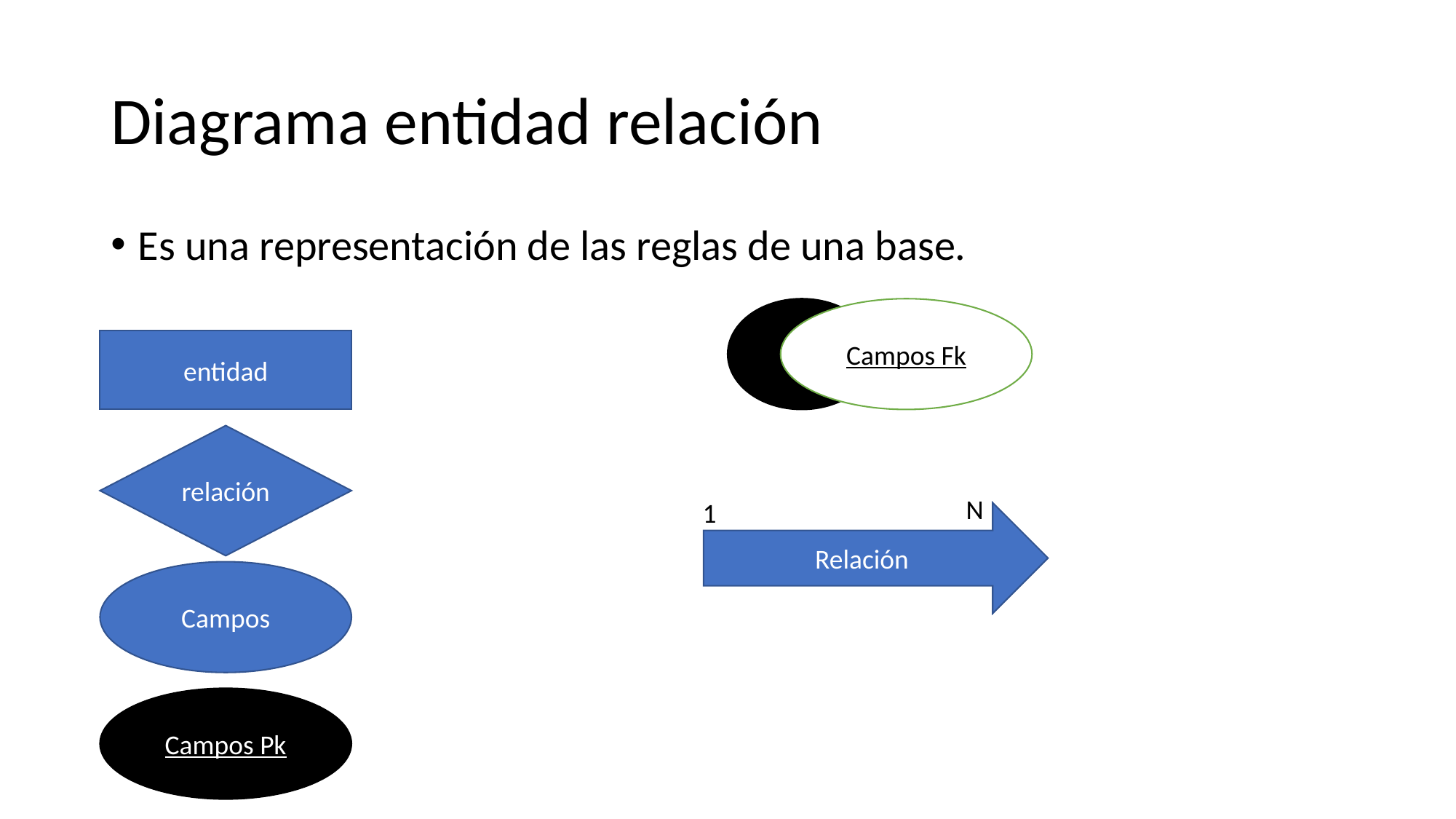

# Diagrama entidad relación
Es una representación de las reglas de una base.

Campos Fk
entidad
relación
N
1
Relación
Campos
Campos Pk